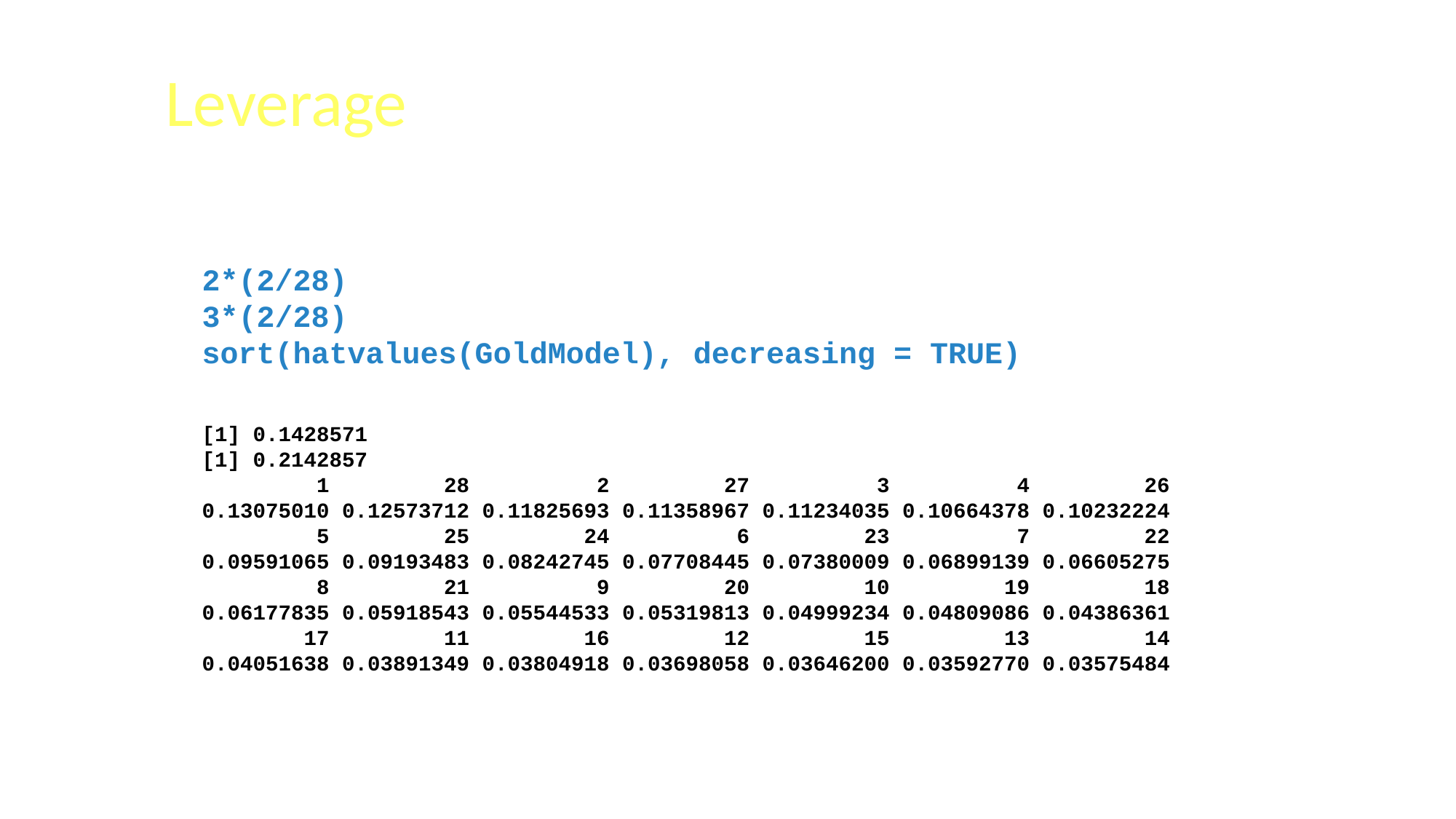

# Leverage
2*(2/28)
3*(2/28)
sort(hatvalues(GoldModel), decreasing = TRUE)

[1] 0.1428571
[1] 0.2142857
         1         28          2         27          3          4         26
0.13075010 0.12573712 0.11825693 0.11358967 0.11234035 0.10664378 0.10232224
         5         25         24          6         23          7         22
0.09591065 0.09193483 0.08242745 0.07708445 0.07380009 0.06899139 0.06605275
         8         21          9         20         10         19         18
0.06177835 0.05918543 0.05544533 0.05319813 0.04999234 0.04809086 0.04386361
        17         11         16         12         15         13         14
0.04051638 0.03891349 0.03804918 0.03698058 0.03646200 0.03592770 0.03575484